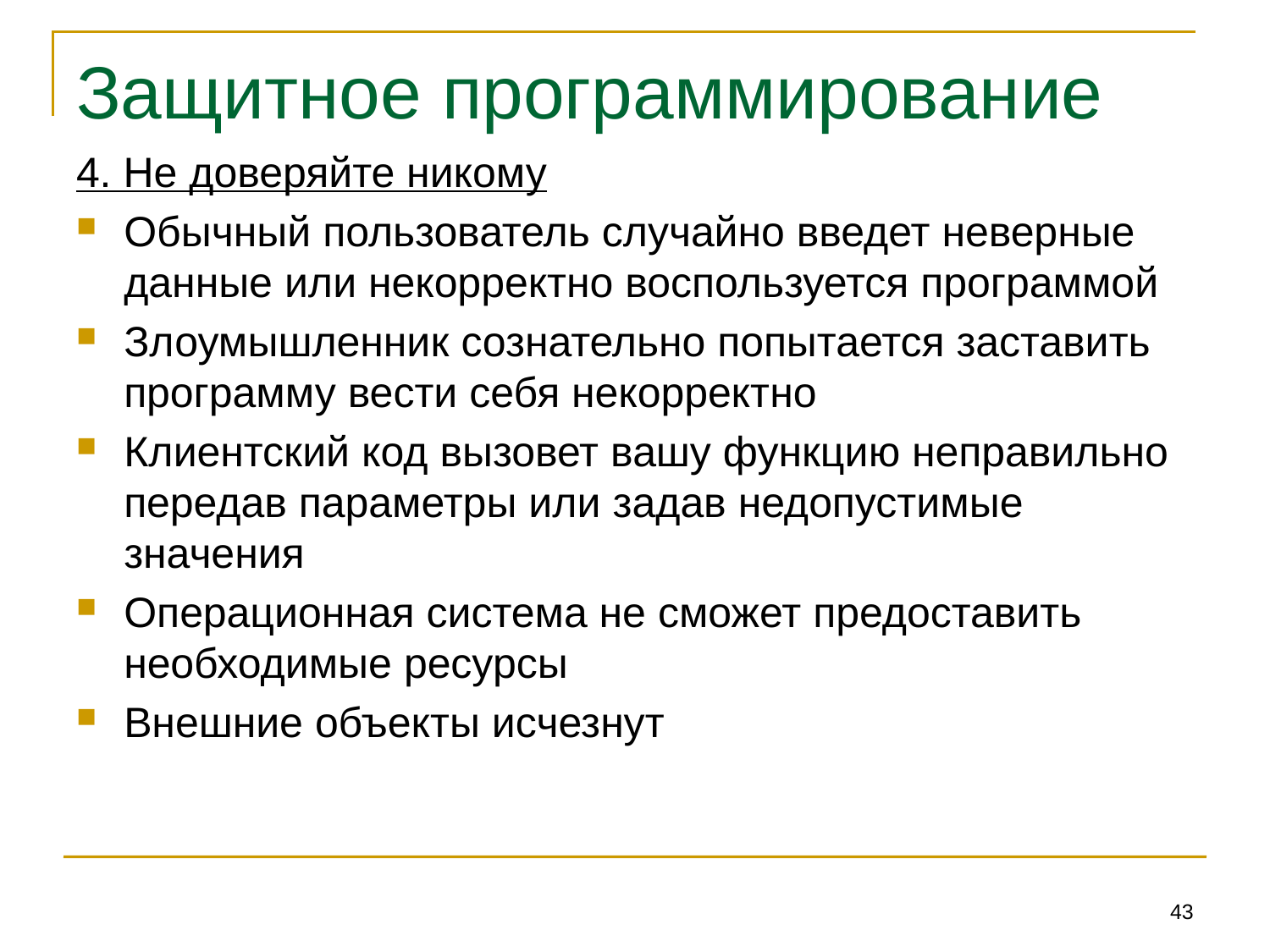

# Защитное программирование
4. Не доверяйте никому
Обычный пользователь случайно введет неверные данные или некорректно воспользуется программой
Злоумышленник сознательно попытается заставить программу вести себя некорректно
Клиентский код вызовет вашу функцию неправильно передав параметры или задав недопустимые значения
Операционная система не сможет предоставить необходимые ресурсы
Внешние объекты исчезнут
43